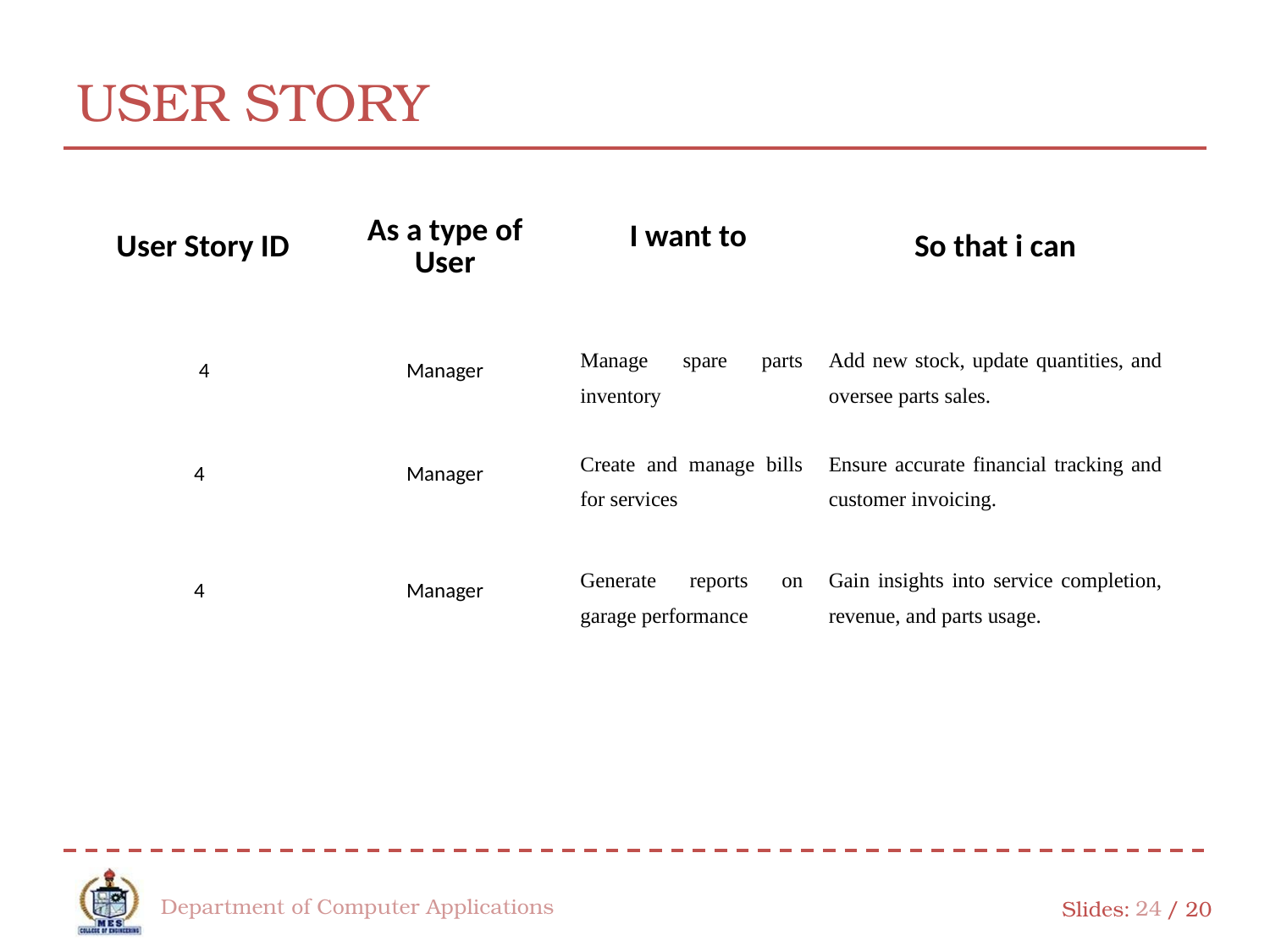

# USER STORY

| User Story ID | As a type of User | I want to | So that i can |
| --- | --- | --- | --- |
| 4 | Manager | Manage spare parts inventory | Add new stock, update quantities, and oversee parts sales. |
| 4 | Manager | Create and manage bills for services | Ensure accurate financial tracking and customer invoicing. |
| 4 | Manager | Generate reports on garage performance | Gain insights into service completion, revenue, and parts usage. |
Department of Computer Applications
24